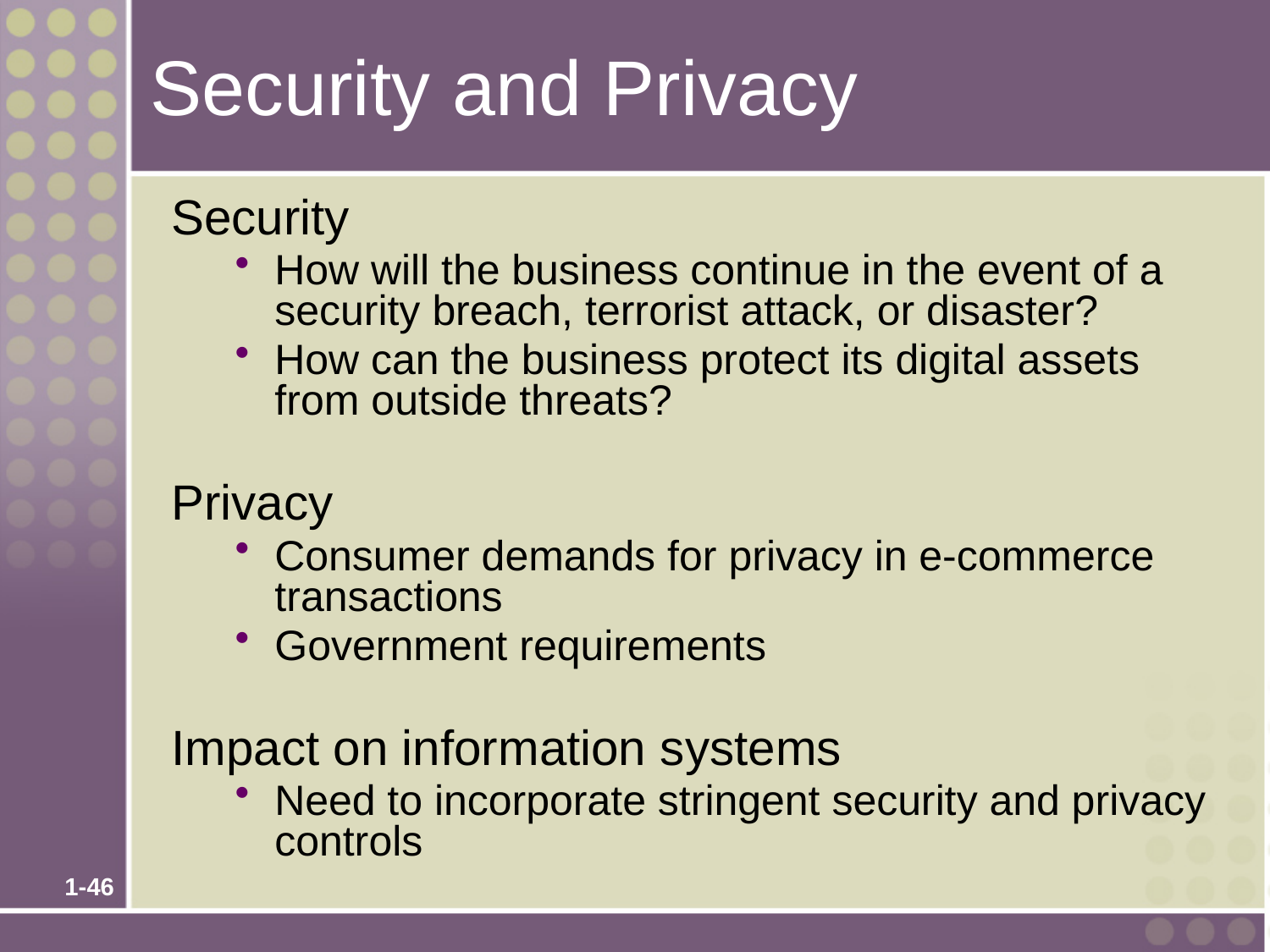

# Security and Privacy
Security
How will the business continue in the event of a security breach, terrorist attack, or disaster?
How can the business protect its digital assets from outside threats?

Privacy
Consumer demands for privacy in e-commerce transactions
Government requirements

Impact on information systems
Need to incorporate stringent security and privacy controls
1-46